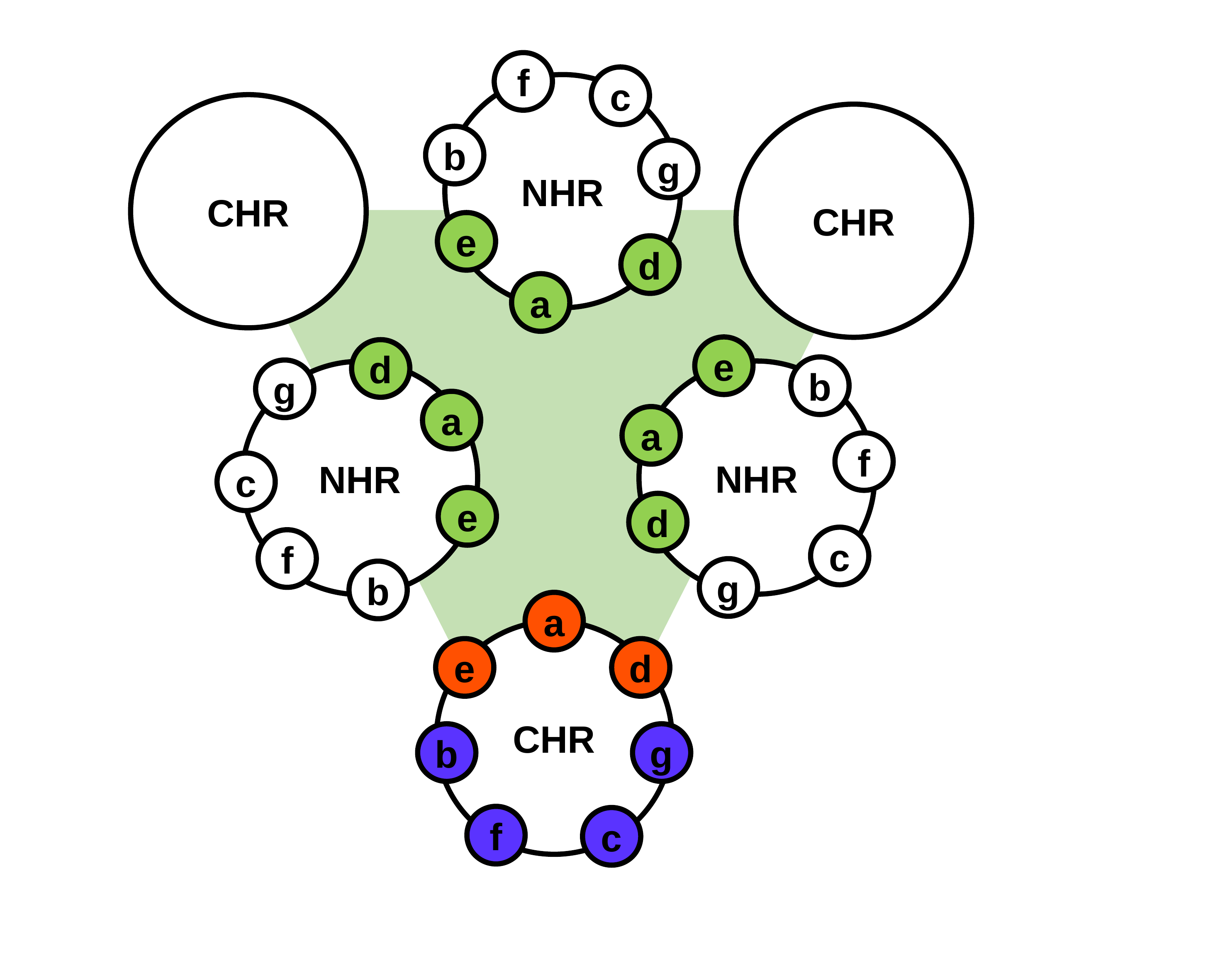

f
NHR
c
b
e
g
a
d
CHR
CHR

e
NHR
a
b
d
f
g
c
g
NHR
c
d
f
a
b
e
a
CHR
e
d
b
g
f
c